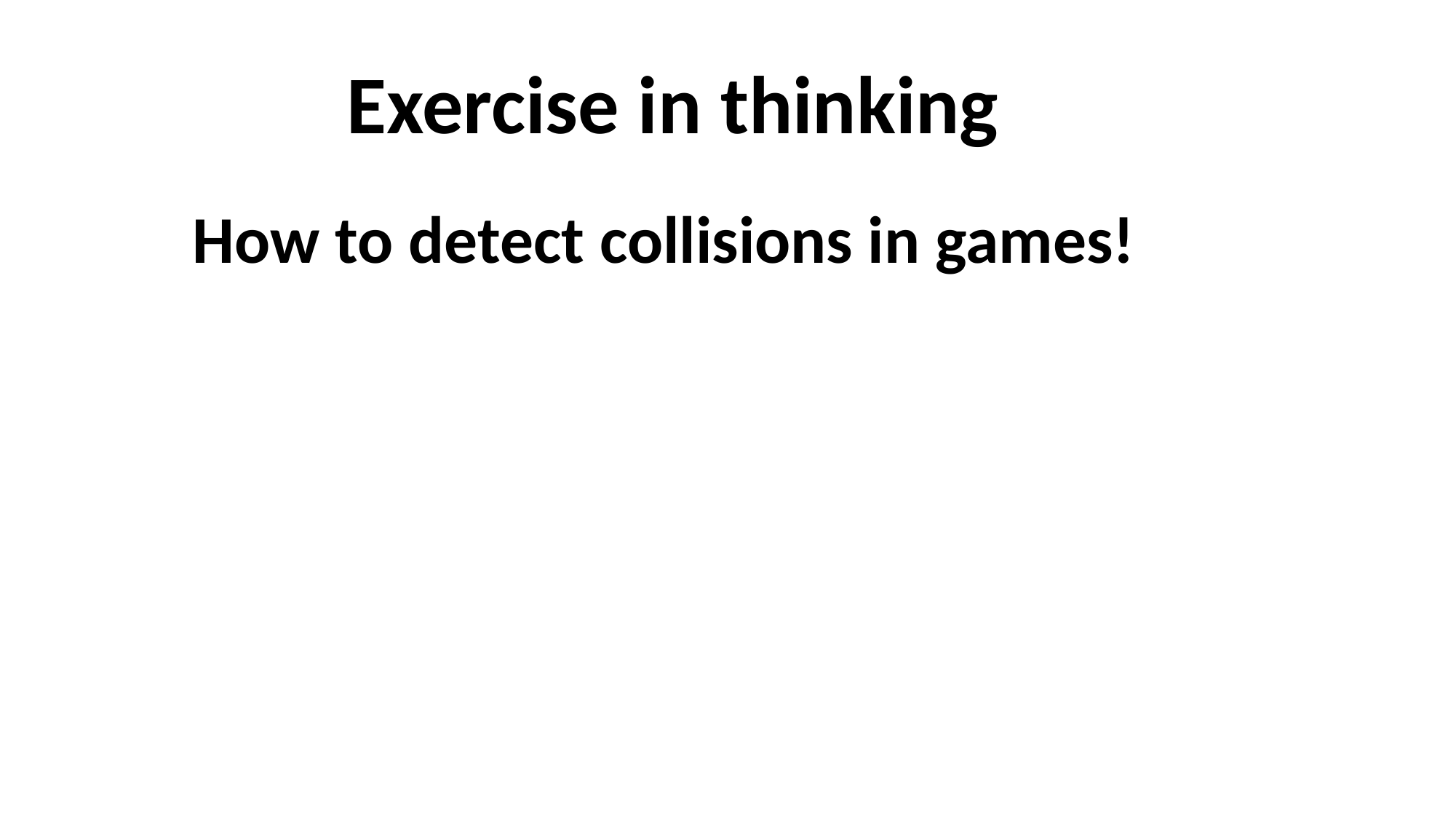

Exercise in thinking
How to detect collisions in games!